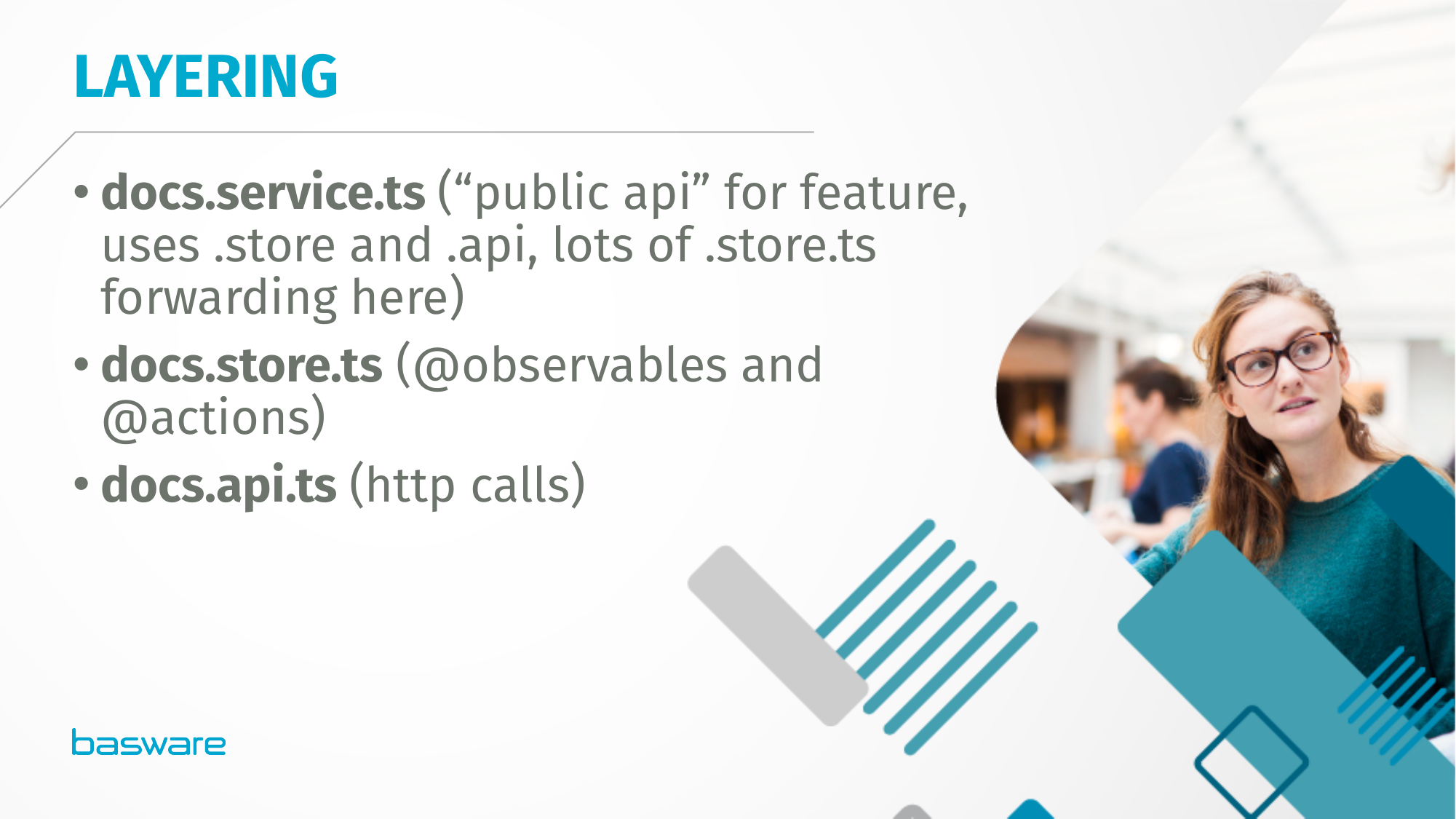

layering
docs.service.ts (“public api” for feature, uses .store and .api, lots of .store.ts forwarding here)
docs.store.ts (@observables and @actions)
docs.api.ts (http calls)